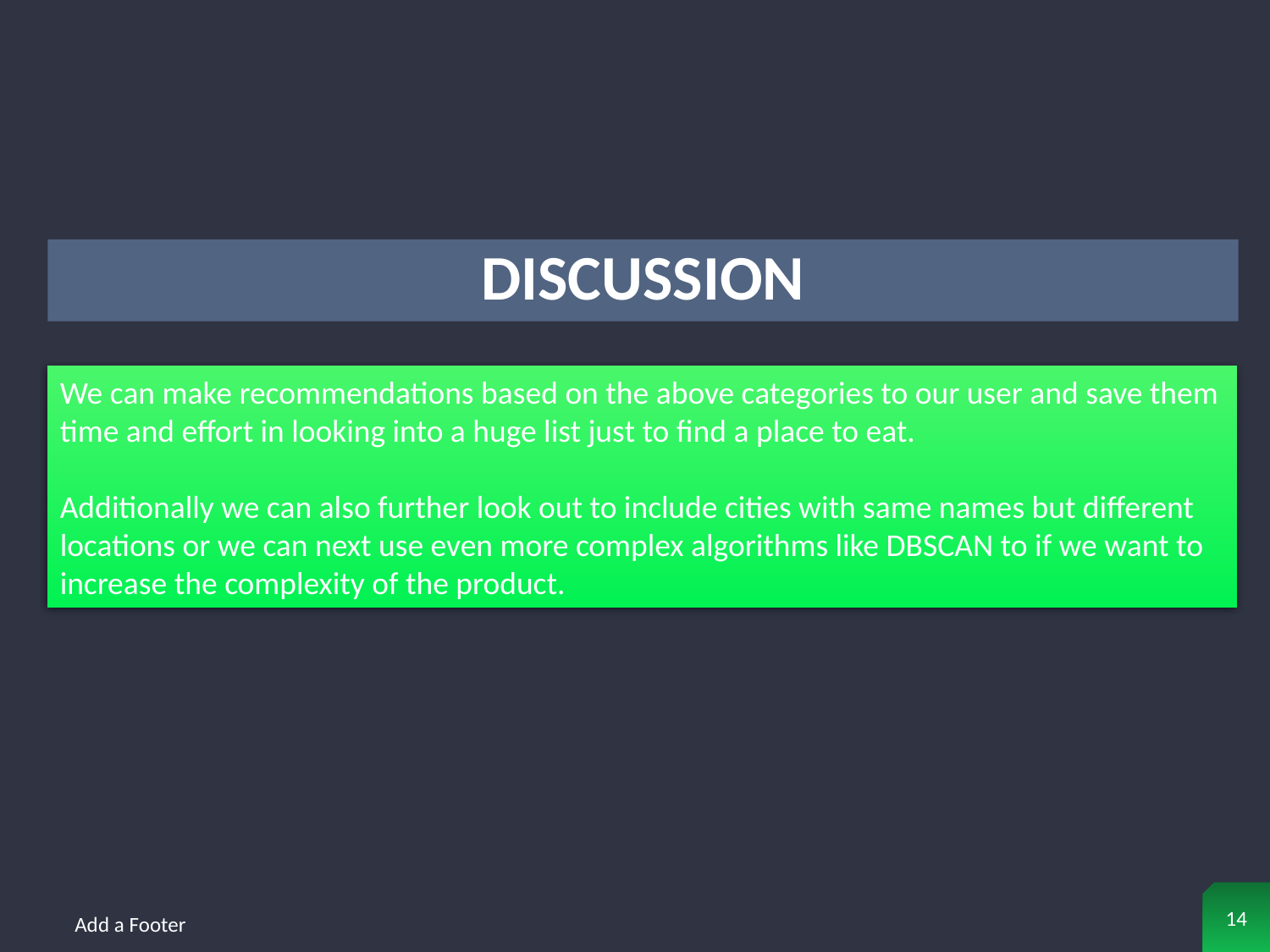

Discussion
We can make recommendations based on the above categories to our user and save them time and effort in looking into a huge list just to find a place to eat.

Additionally we can also further look out to include cities with same names but different locations or we can next use even more complex algorithms like DBSCAN to if we want to increase the complexity of the product.
14
Add a Footer